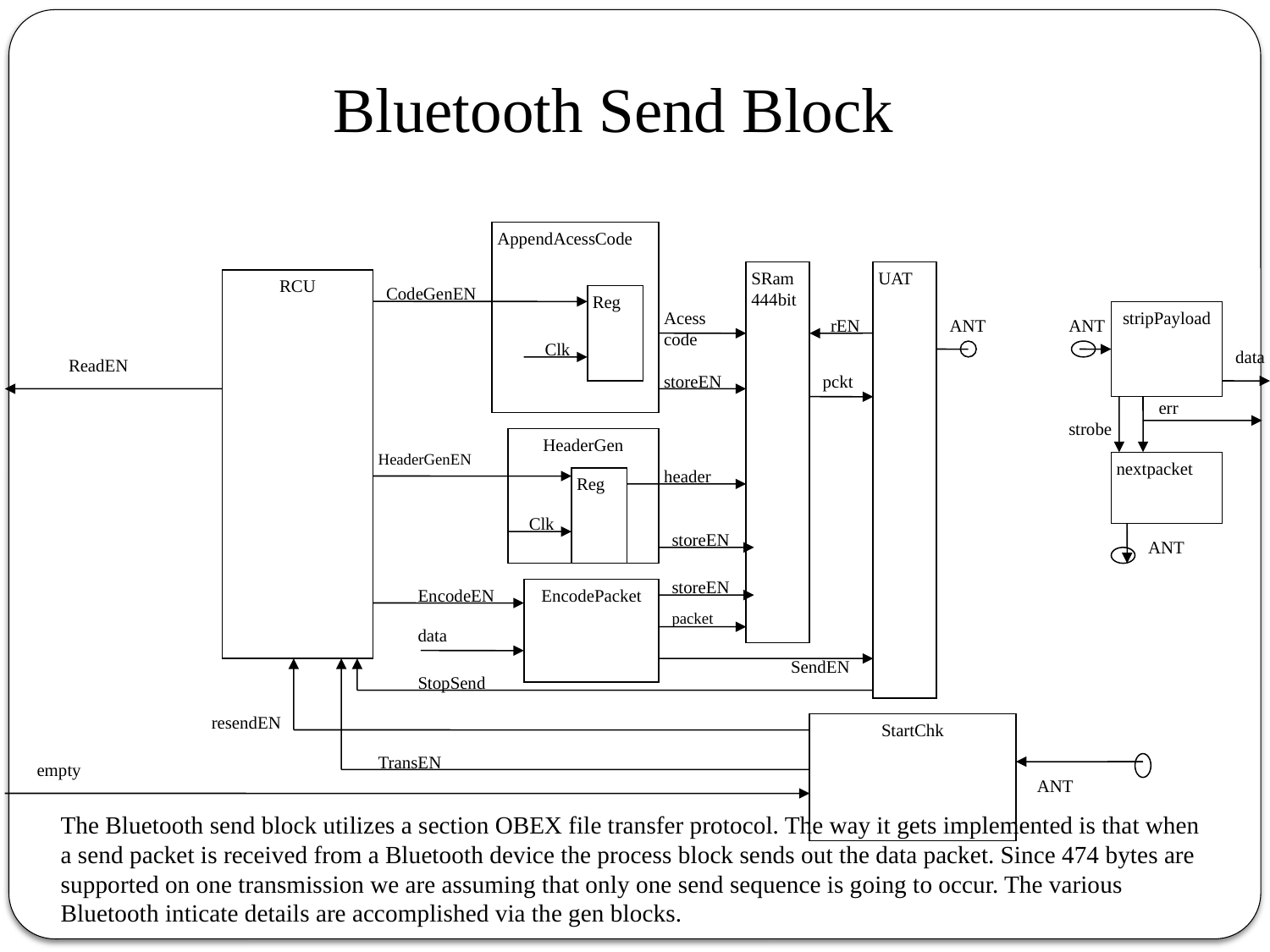

Bluetooth Send Block
AppendAcessCode
SRam
444bit
UAT
RCU
CodeGenEN
Reg

Acesscode
stripPayload
rEN
ANT
ANT
Clk

data

ReadEN

storeEN
pckt

err

strobe

HeaderGen
HeaderGenEN
nextpacket
header
Reg

Clk
storeEN

ANT

storeEN
EncodeEN
EncodePacket

packet
data

SendEN

StopSend

resendEN
StartChk

TransEN
empty

ANT

The Bluetooth send block utilizes a section OBEX file transfer protocol. The way it gets implemented is that when a send packet is received from a Bluetooth device the process block sends out the data packet. Since 474 bytes are supported on one transmission we are assuming that only one send sequence is going to occur. The various Bluetooth inticate details are accomplished via the gen blocks.